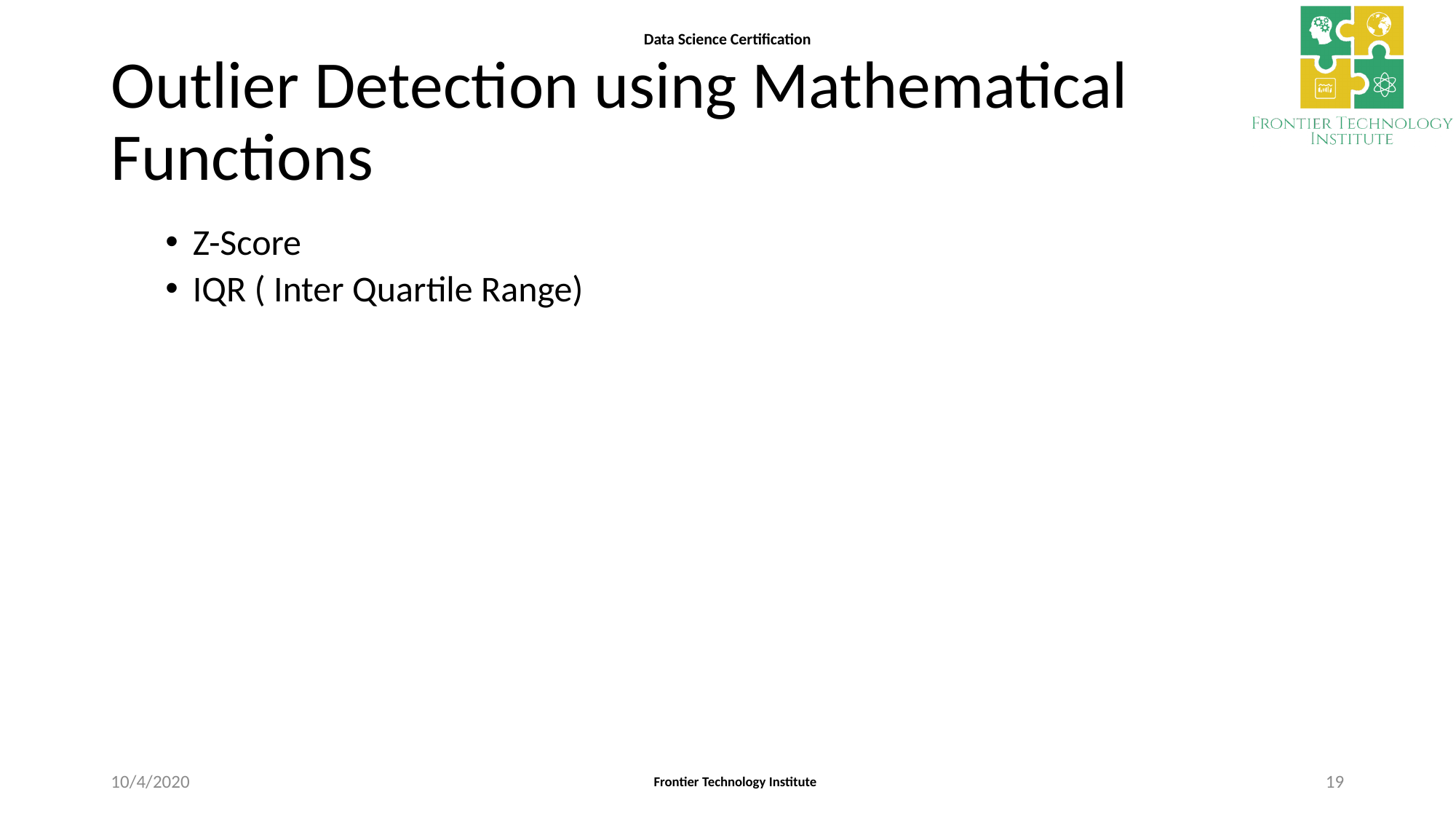

# Outlier Detection using Mathematical Functions
Z-Score
IQR ( Inter Quartile Range)
10/4/2020
19